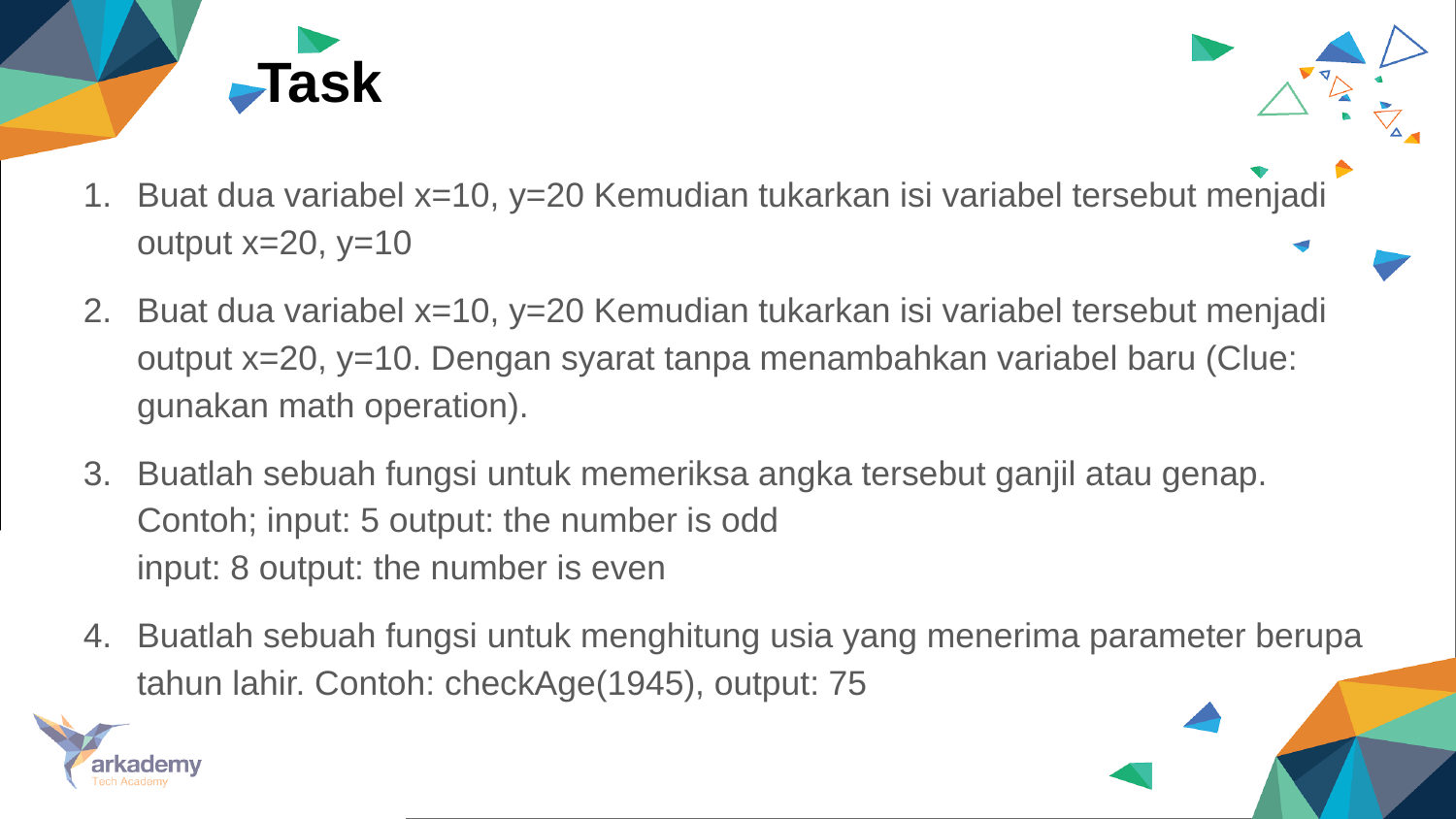

Task
Buat dua variabel x=10, y=20 Kemudian tukarkan isi variabel tersebut menjadi output x=20, y=10
Buat dua variabel x=10, y=20 Kemudian tukarkan isi variabel tersebut menjadi output x=20, y=10. Dengan syarat tanpa menambahkan variabel baru (Clue: gunakan math operation).
Buatlah sebuah fungsi untuk memeriksa angka tersebut ganjil atau genap. Contoh; input: 5 output: the number is odd
input: 8 output: the number is even
Buatlah sebuah fungsi untuk menghitung usia yang menerima parameter berupa tahun lahir. Contoh: checkAge(1945), output: 75